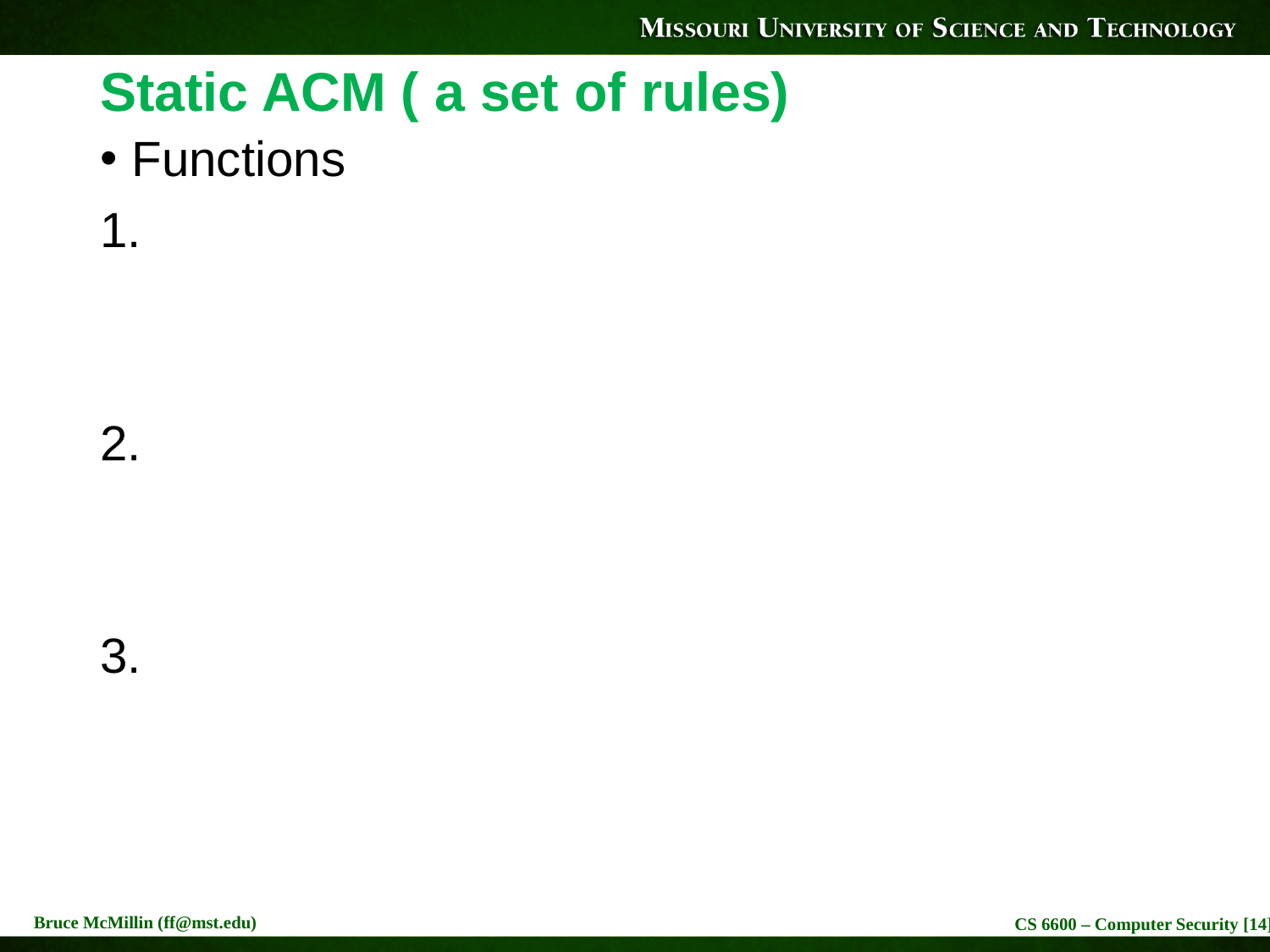

# Static ACM ( a set of rules)
Functions